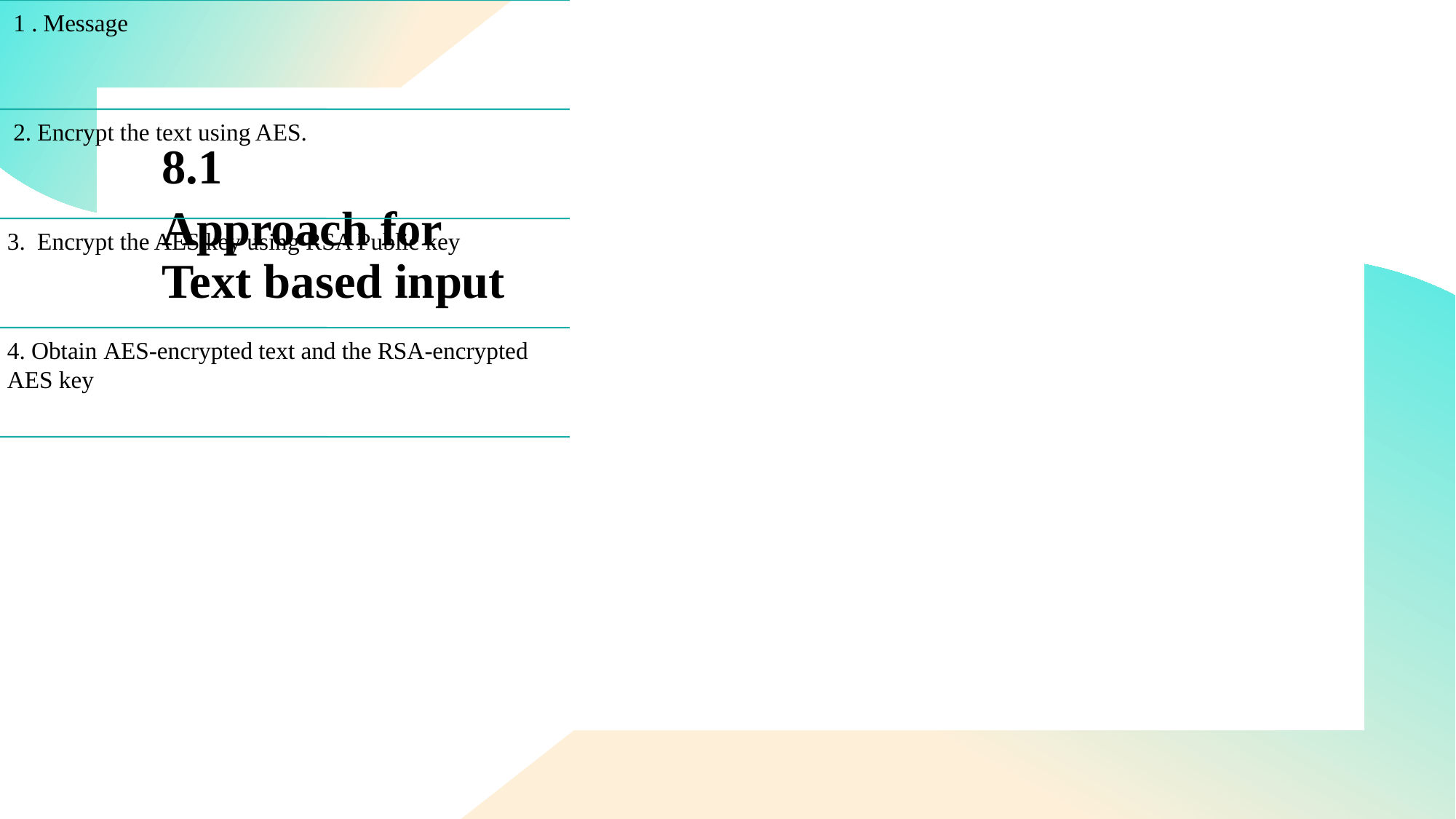

1 . Message
 2. Encrypt the text using AES.
3.  Encrypt the AES key using RSA Public key
4. Obtain AES-encrypted text and the RSA-encrypted AES key

8.1
Approach for
Text based input